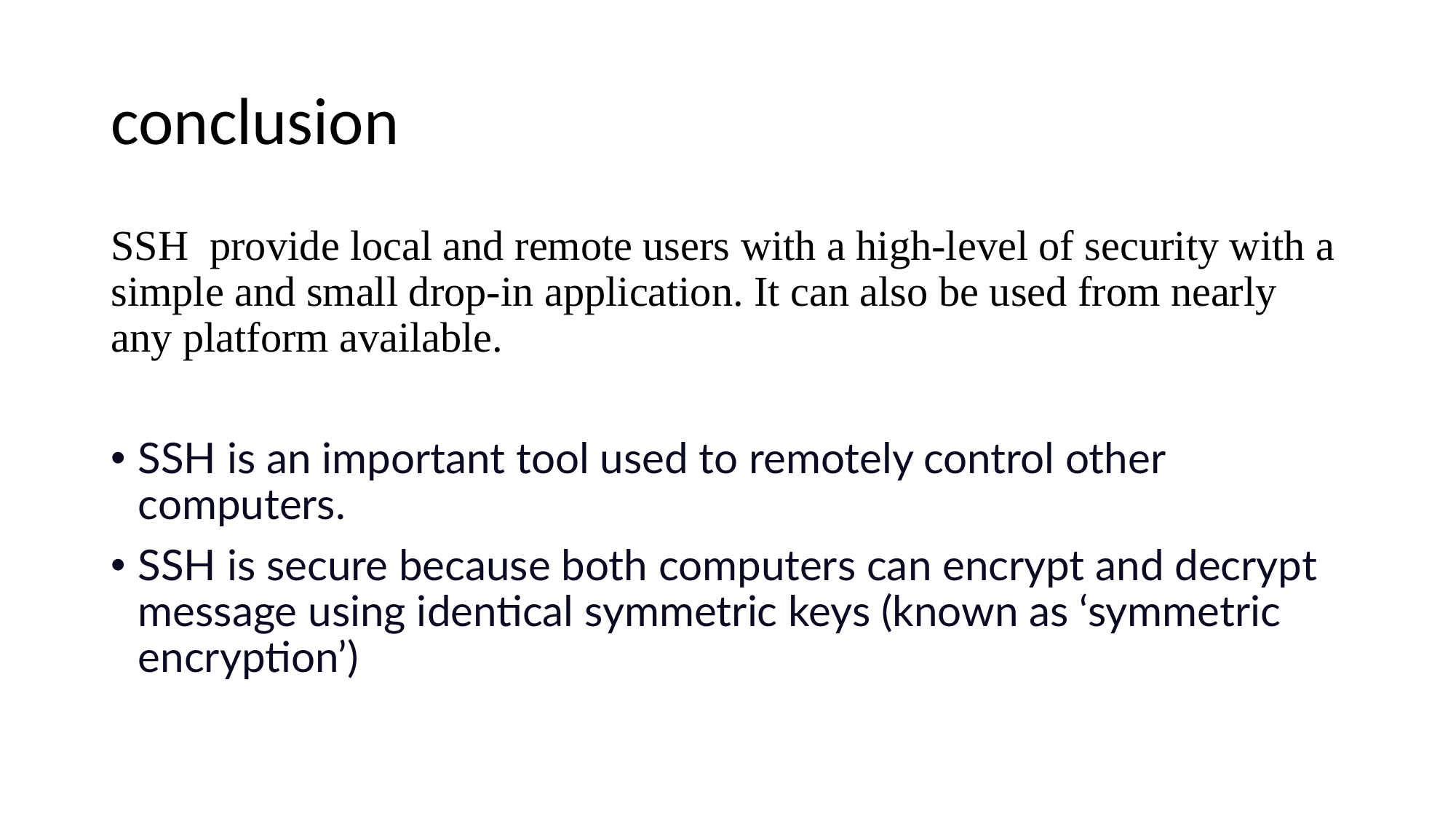

# conclusion
SSH  provide local and remote users with a high-level of security with a simple and small drop-in application. It can also be used from nearly any platform available.

SSH is an important tool used to remotely control other computers.
SSH is secure because both computers can encrypt and decrypt message using identical symmetric keys (known as ‘symmetric encryption’)